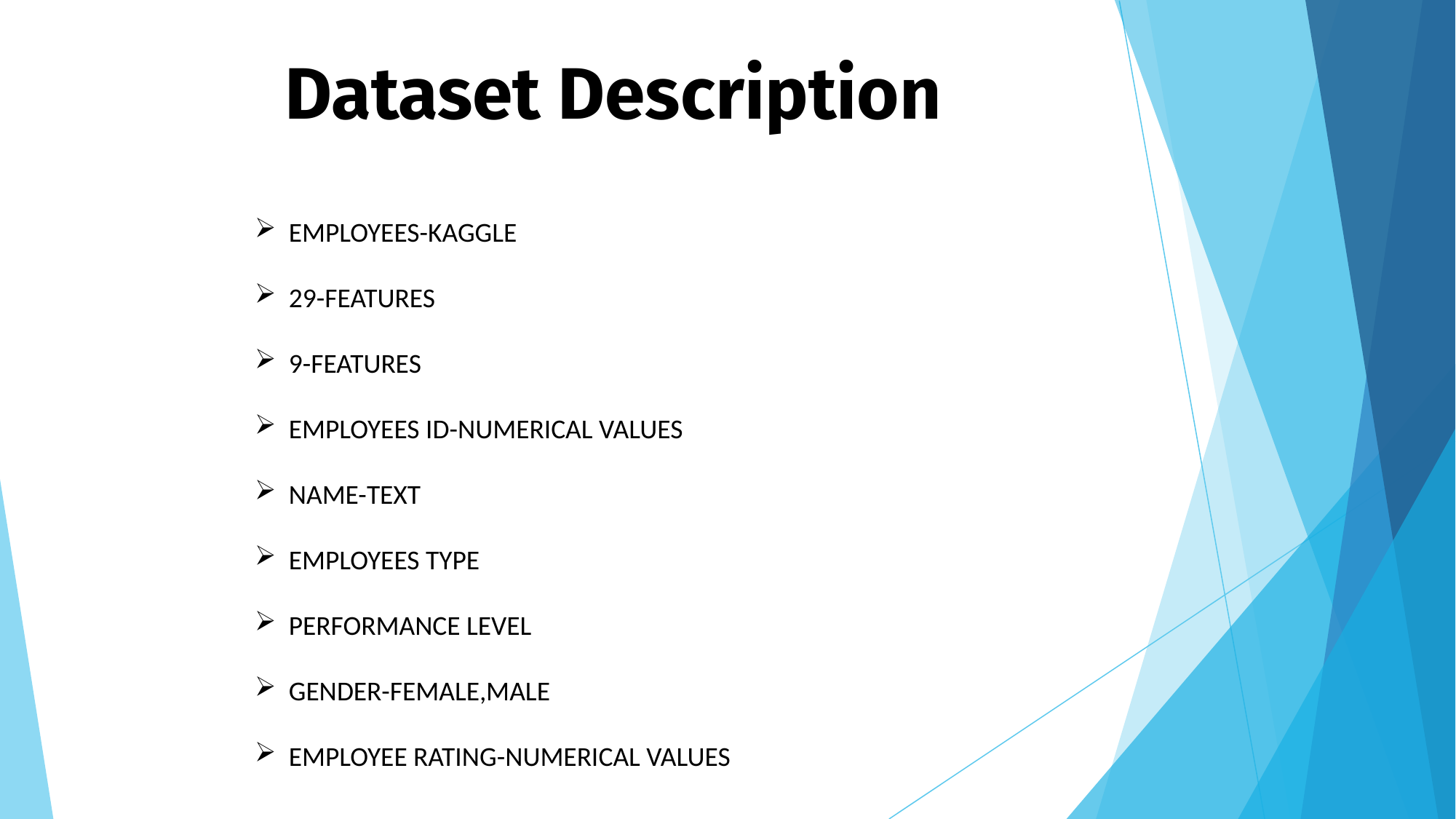

# Dataset Description
EMPLOYEES-KAGGLE
29-FEATURES
9-FEATURES
EMPLOYEES ID-NUMERICAL VALUES
NAME-TEXT
EMPLOYEES TYPE
PERFORMANCE LEVEL
GENDER-FEMALE,MALE
EMPLOYEE RATING-NUMERICAL VALUES